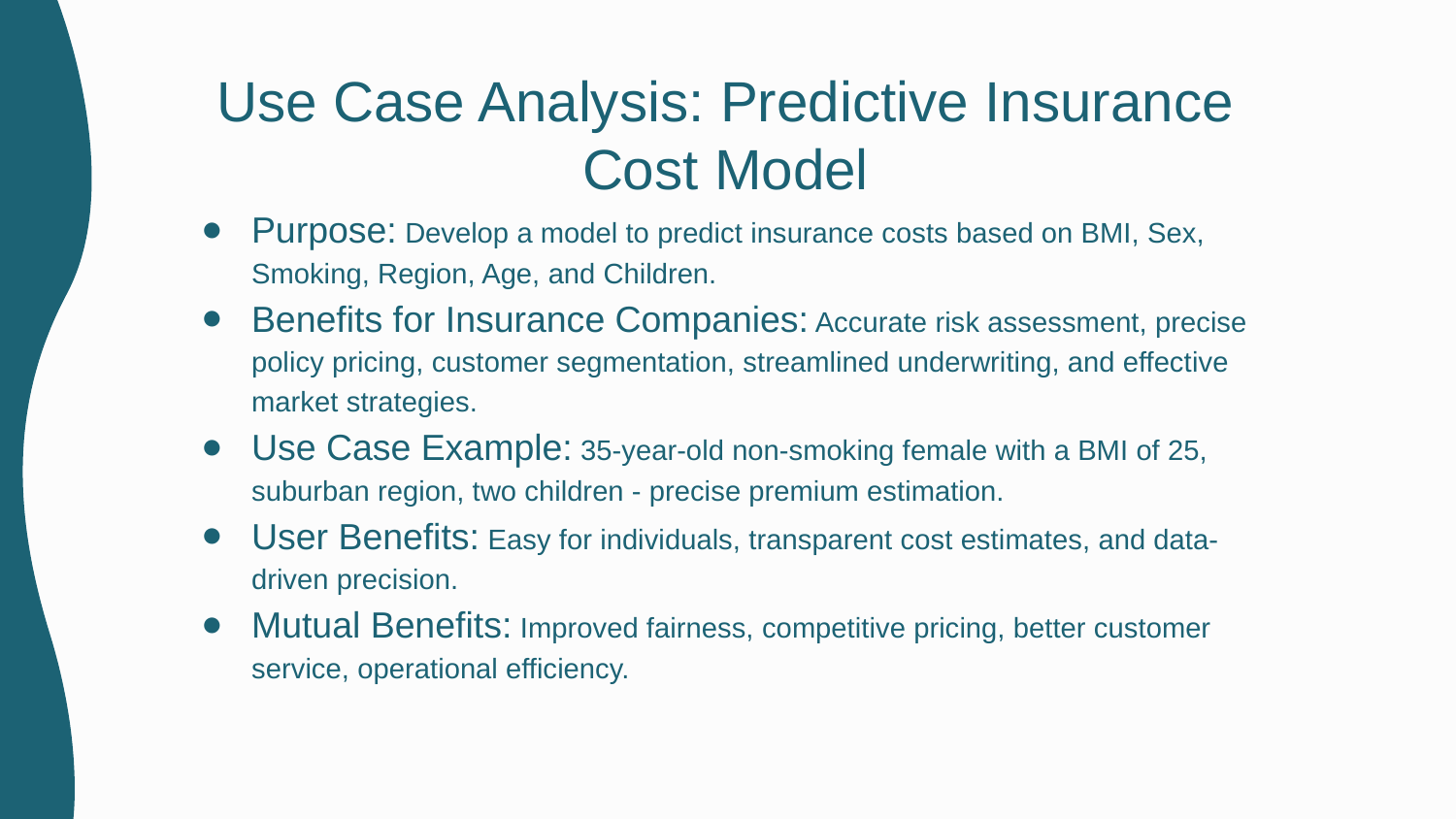

# Use Case Analysis: Predictive Insurance Cost Model

Purpose: Develop a model to predict insurance costs based on BMI, Sex, Smoking, Region, Age, and Children.
Benefits for Insurance Companies: Accurate risk assessment, precise policy pricing, customer segmentation, streamlined underwriting, and effective market strategies.
Use Case Example: 35-year-old non-smoking female with a BMI of 25, suburban region, two children - precise premium estimation.
User Benefits: Easy for individuals, transparent cost estimates, and data-driven precision.
Mutual Benefits: Improved fairness, competitive pricing, better customer service, operational efficiency.